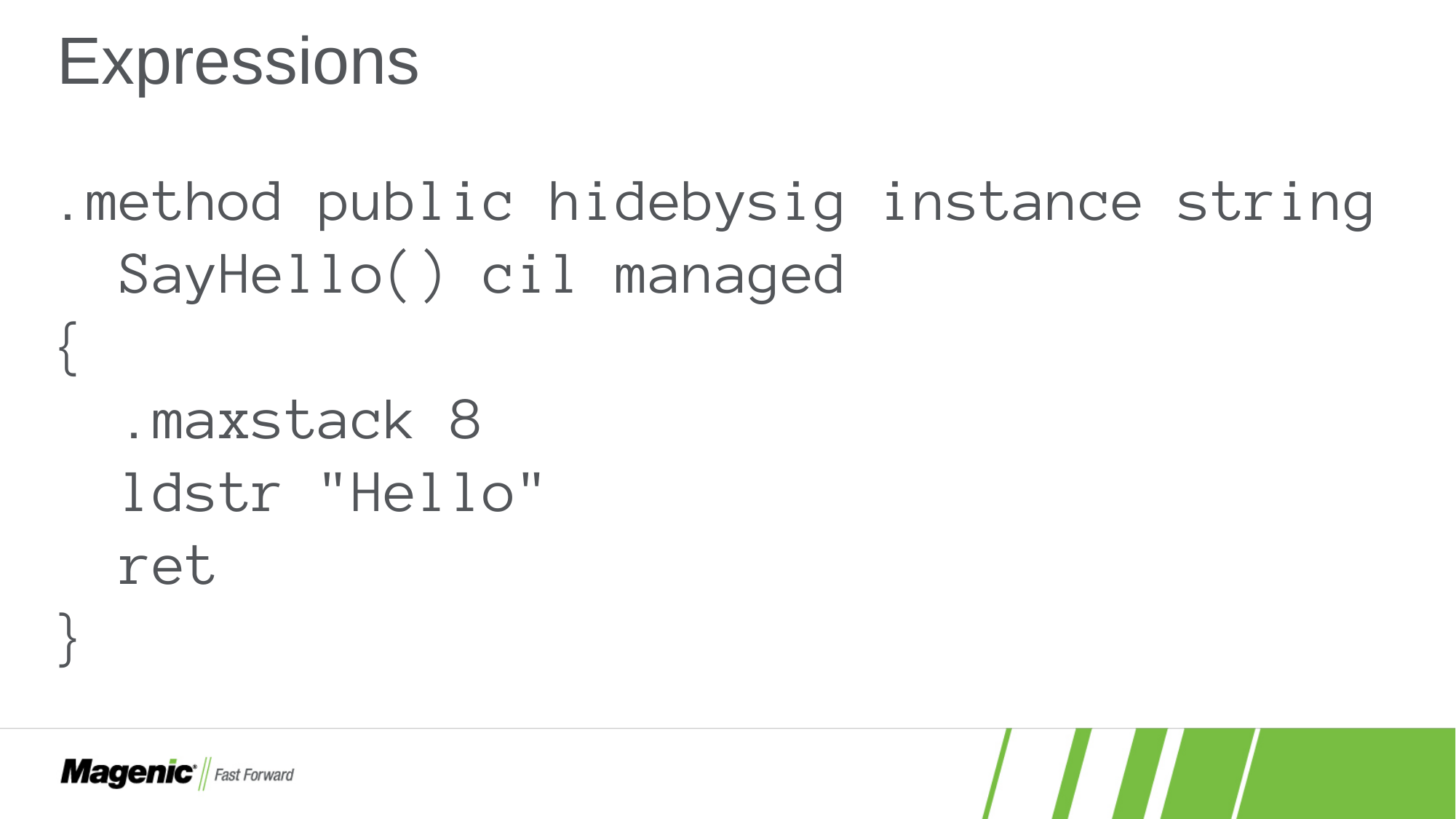

# Expressions
.method public hidebysig instance string
  SayHello() cil managed
{
  .maxstack 8
  ldstr "Hello"
  ret
}